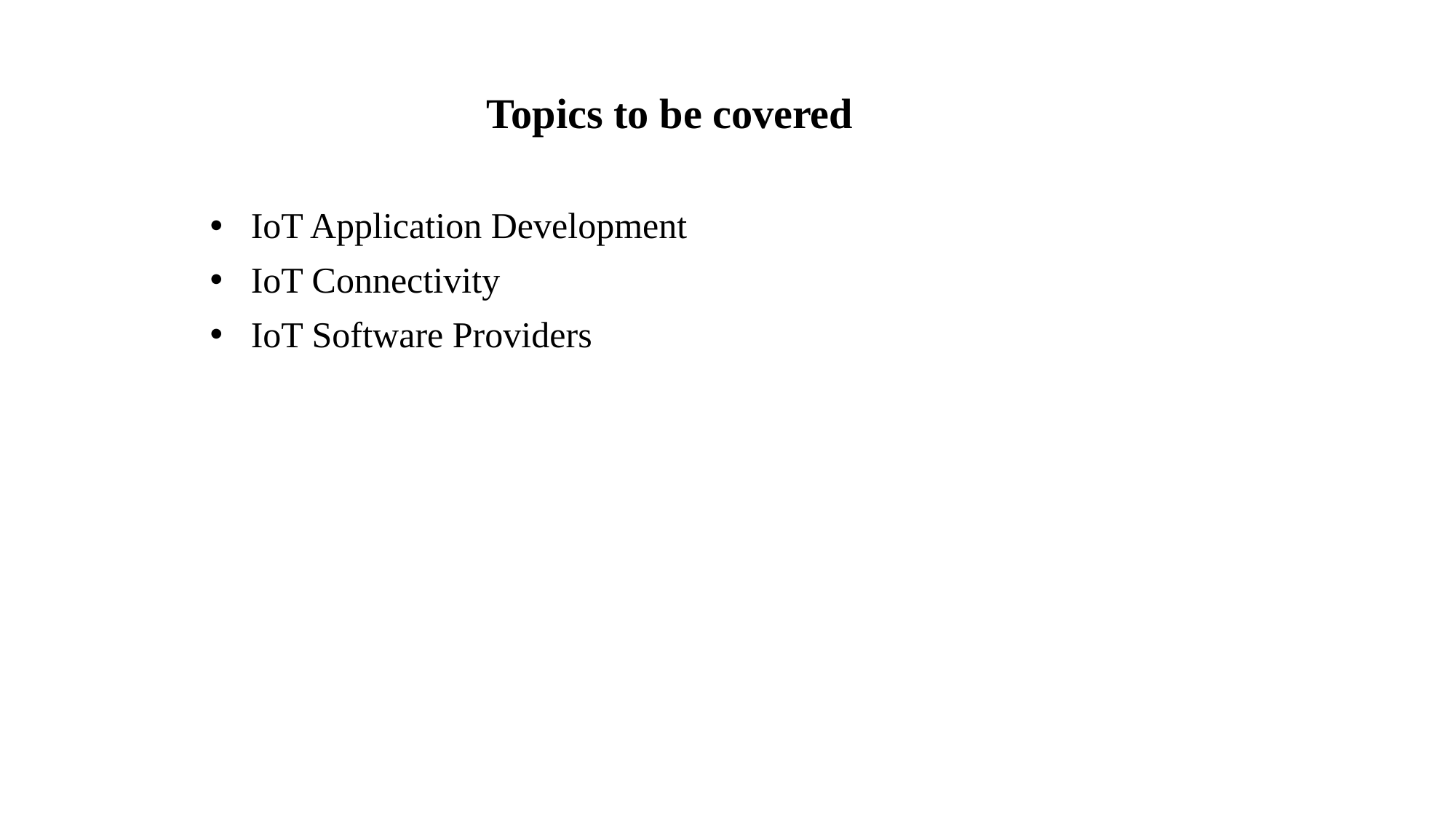

# Topics to be covered

IoT Application Development
IoT Connectivity
IoT Software Providers